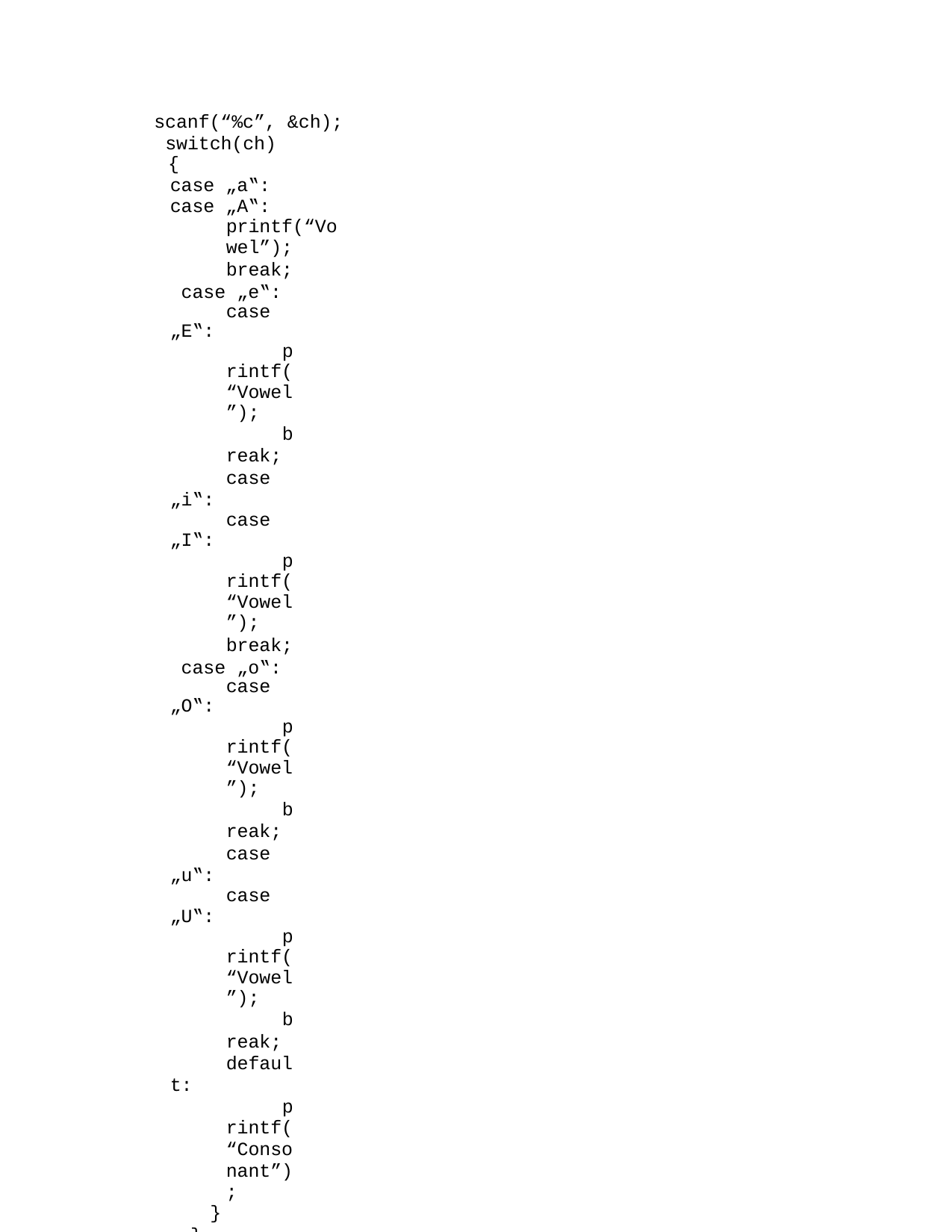

scanf(“%c”, &ch);  switch(ch)
{
case „a‟:
case „A‟:
printf(“Vowel”);
break;  case „e‟:
case „E‟:
printf(“Vowel”);
break;
case „i‟:
case „I‟:
printf(“Vowel”);
break;  case „o‟:
case „O‟:
printf(“Vowel”);
break;
case „u‟:
case „U‟:
printf(“Vowel”);
break;
default:
printf(“Consonant”);
}
}

Write a program to print day name using switch case.
Write a program to determine whether the input character is capital or small  letter, digits or special symbol.
Write a program to check whether a date is valid or not.
Write a program to check whether a number is positive, negative or zero using switch  case.
Write a program that asks user an arithmetic operator('+','-','*' or '/') and two  operands and perform the corresponding calculation on the operands using
switch case.